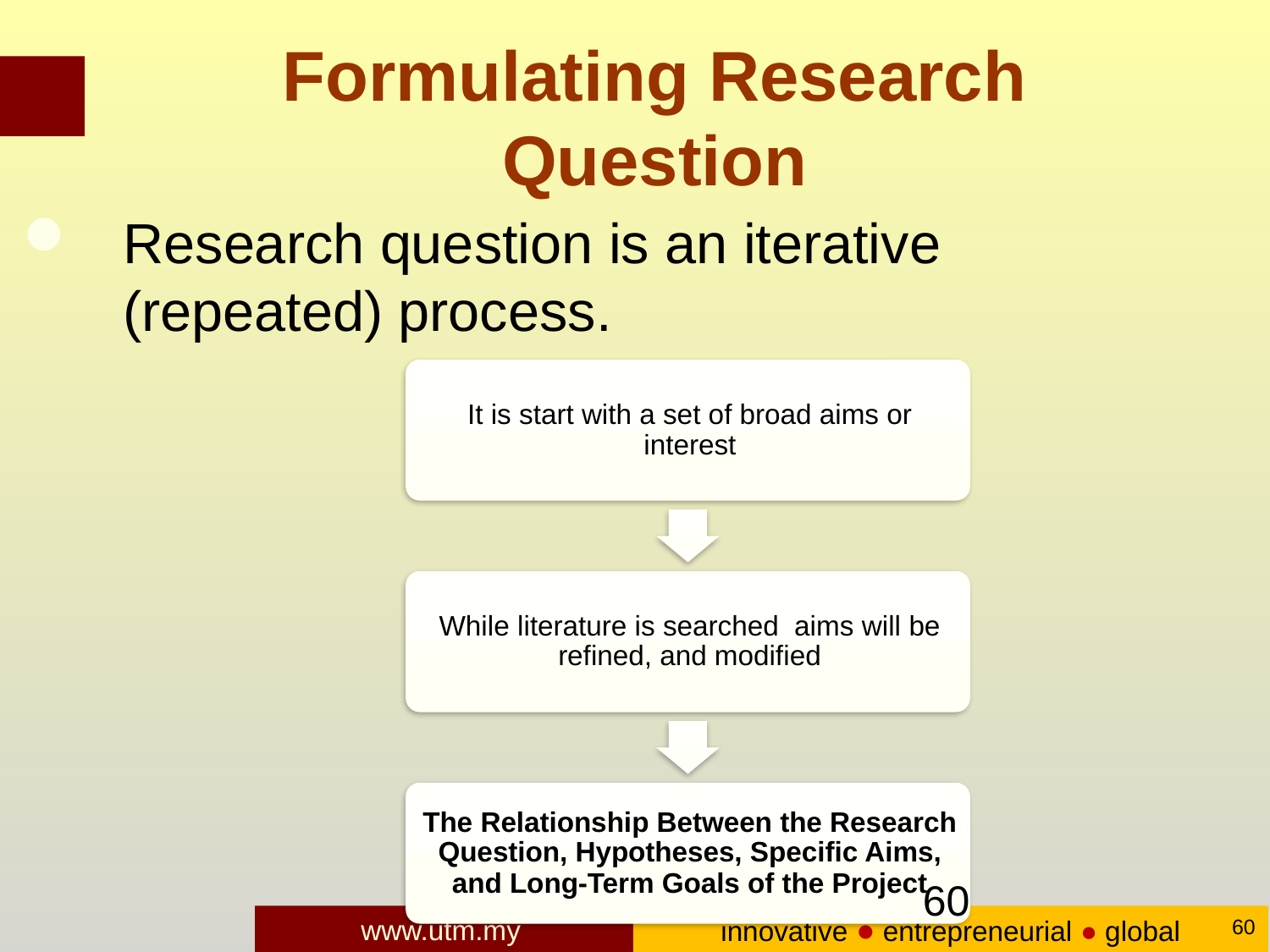

# Formulating Research Question
Research question is an iterative (repeated) process.

It is start with a set of broad aims or interest

While literature is searched  aims will be refined, and modified

The Relationship Between the Research Question, Hypotheses, Specific Aims, and Long-Term Goals of the Project
60